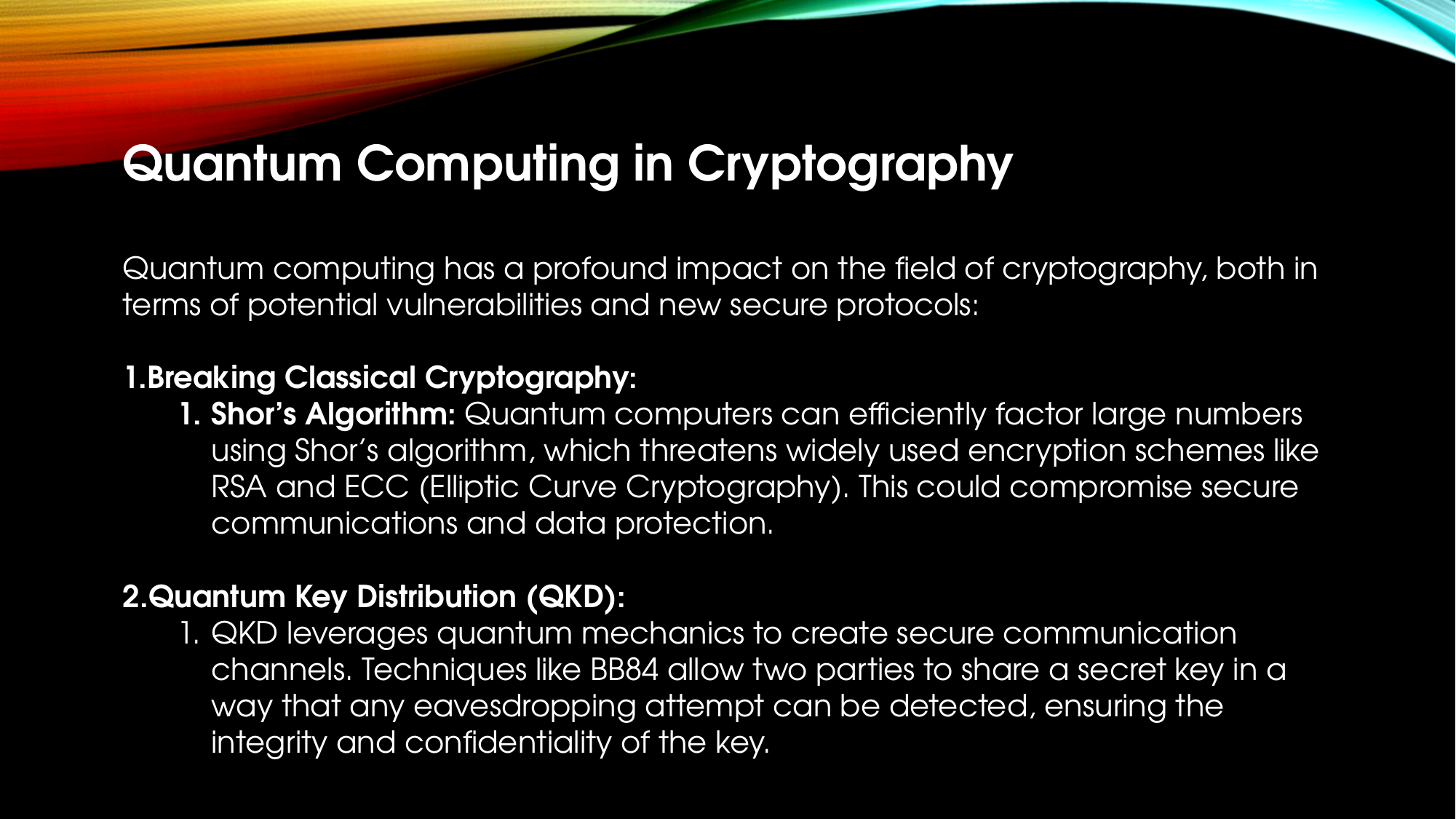

Quantum Computing in Cryptography

Quantum computing has a profound impact on the field of cryptography, both in terms of potential vulnerabilities and new secure protocols:

Breaking Classical Cryptography:
Shor’s Algorithm: Quantum computers can efficiently factor large numbers using Shor’s algorithm, which threatens widely used encryption schemes like RSA and ECC (Elliptic Curve Cryptography). This could compromise secure communications and data protection.

Quantum Key Distribution (QKD):
QKD leverages quantum mechanics to create secure communication channels. Techniques like BB84 allow two parties to share a secret key in a way that any eavesdropping attempt can be detected, ensuring the integrity and confidentiality of the key.